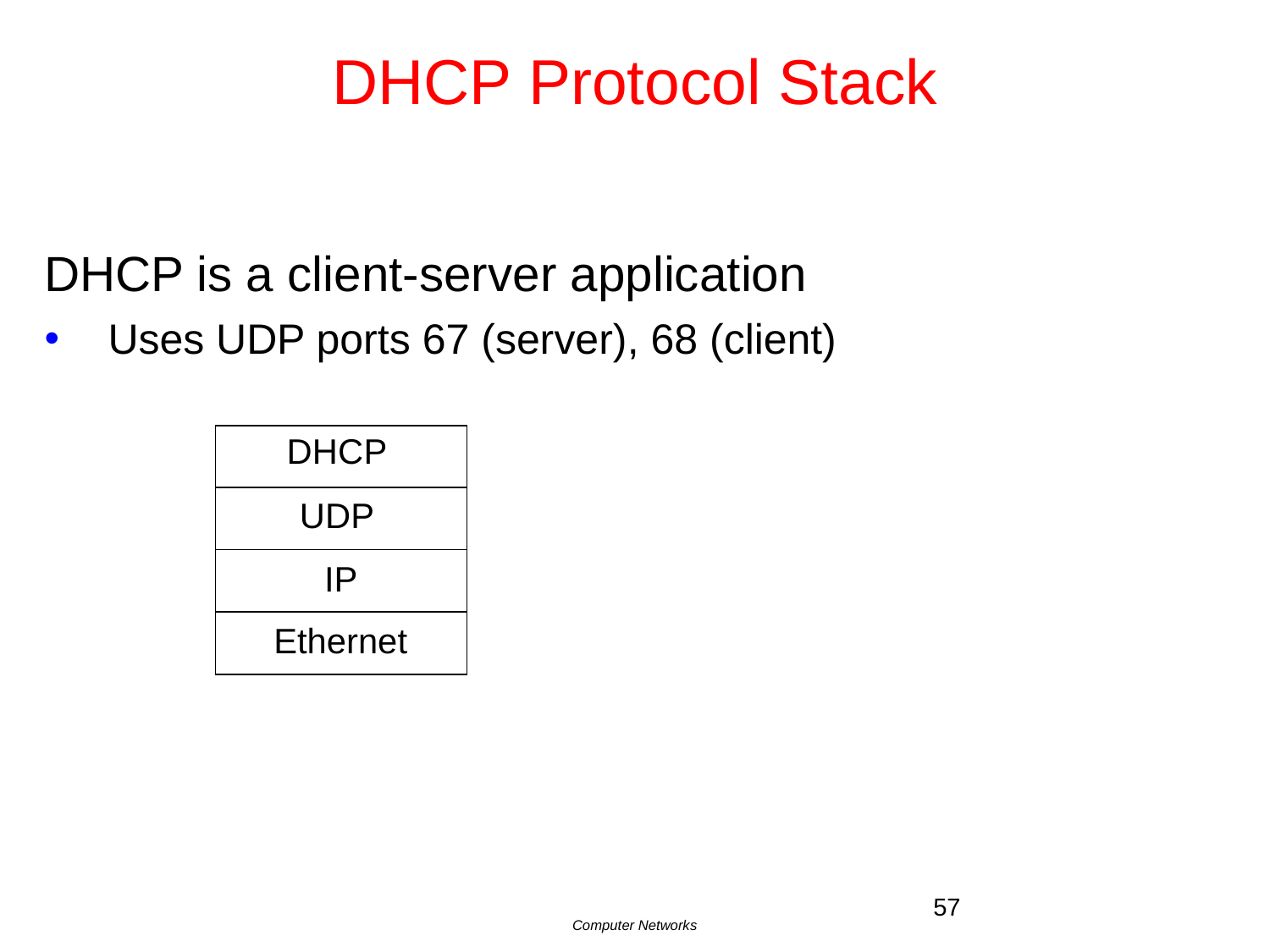

# DHCP Protocol Stack
DHCP is a client-server application
Uses UDP ports 67 (server), 68 (client)
DHCP

UDP

IP

Ethernet

57
Computer Networks